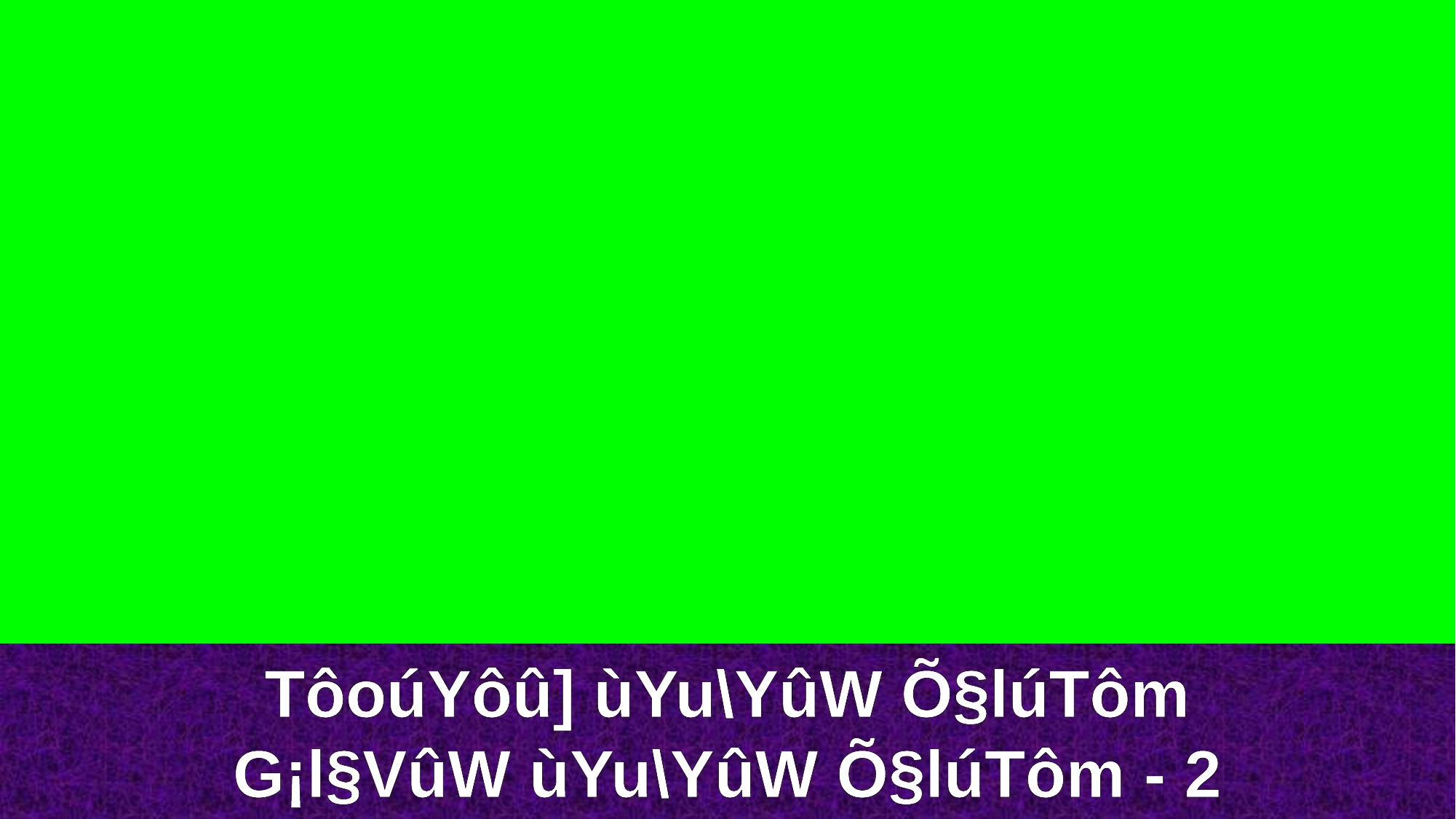

TôoúYôû] ùYu\YûW Õ§lúTôm
G¡l§VûW ùYu\YûW Õ§lúTôm - 2